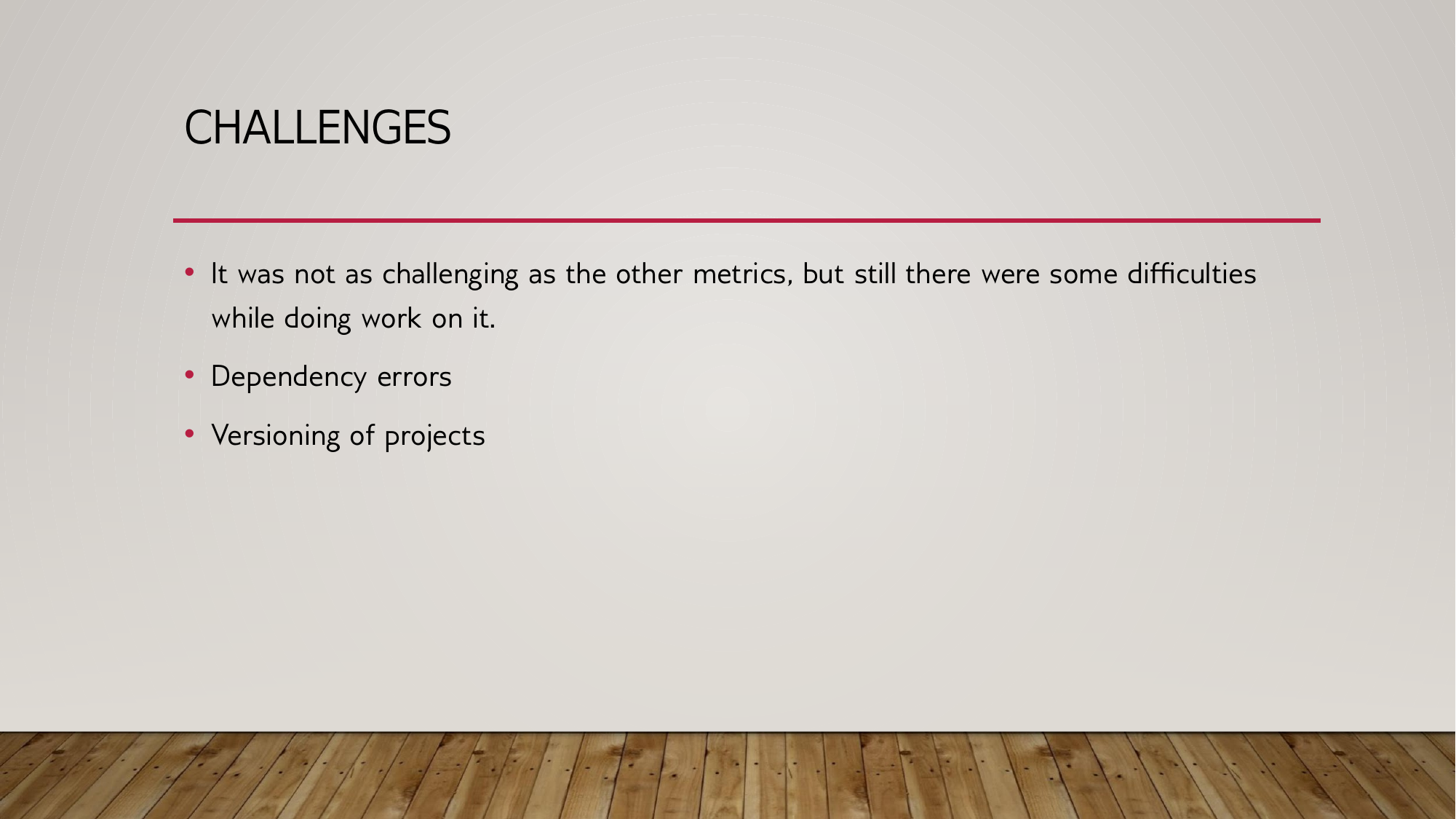

# CHALLENGES
It was not as challenging as the other metrics, but still there were some difficulties while doing work on it.
Dependency errors
Versioning of projects